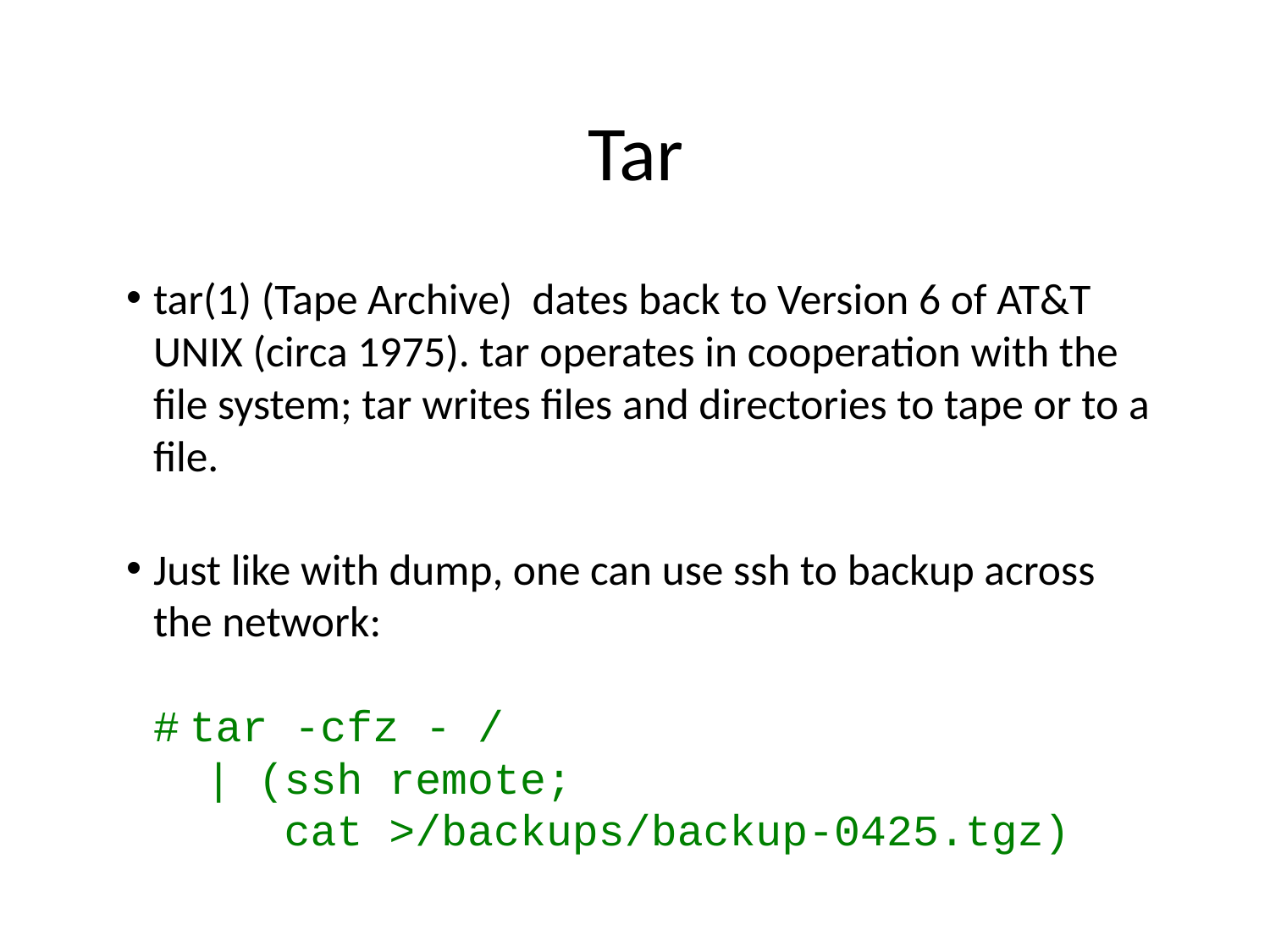

# Tar
tar(1) (Tape Archive)  dates back to Version 6 of AT&T UNIX (circa 1975). tar operates in cooperation with the file system; tar writes files and directories to tape or to a file.
Just like with dump, one can use ssh to backup across the network:
# tar -cfz - /
  | (ssh remote;
     cat >/backups/backup-0425.tgz)‏